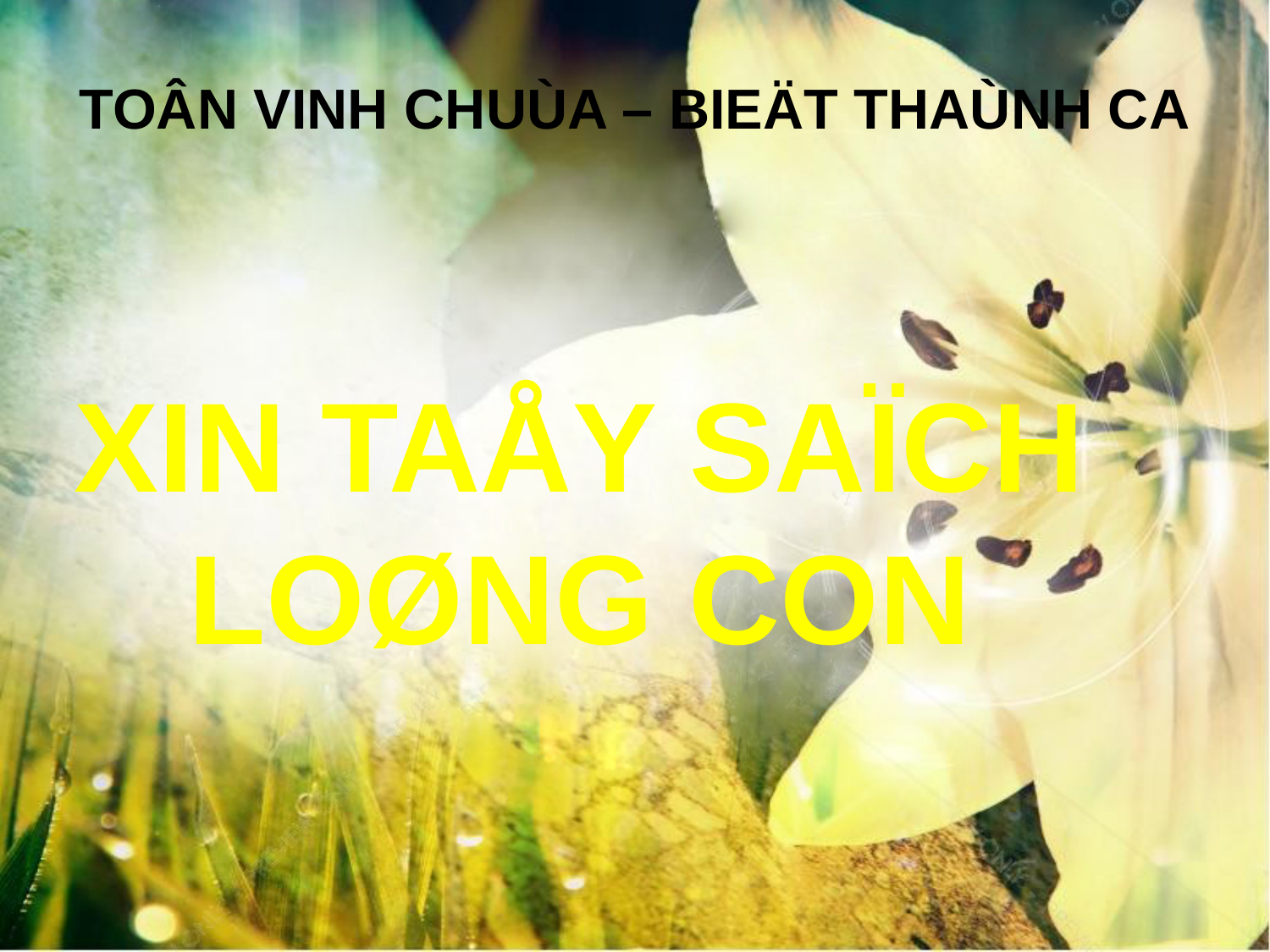

TOÂN VINH CHUÙA – BIEÄT THAÙNH CA
XIN TAÅY SAÏCH LOØNG CON